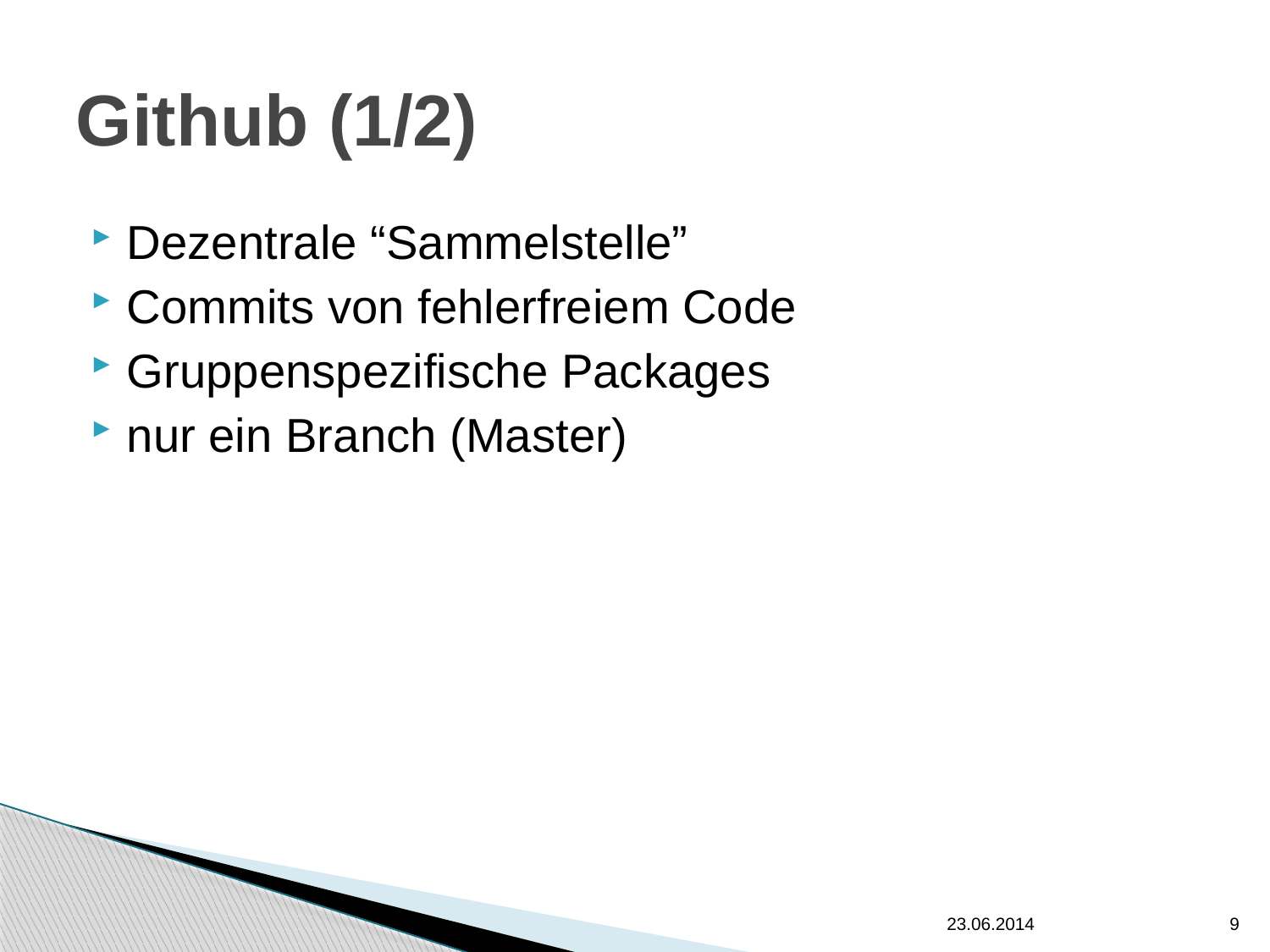

# Github (1/2)
Dezentrale “Sammelstelle”
Commits von fehlerfreiem Code
Gruppenspezifische Packages
nur ein Branch (Master)
23.06.2014
9